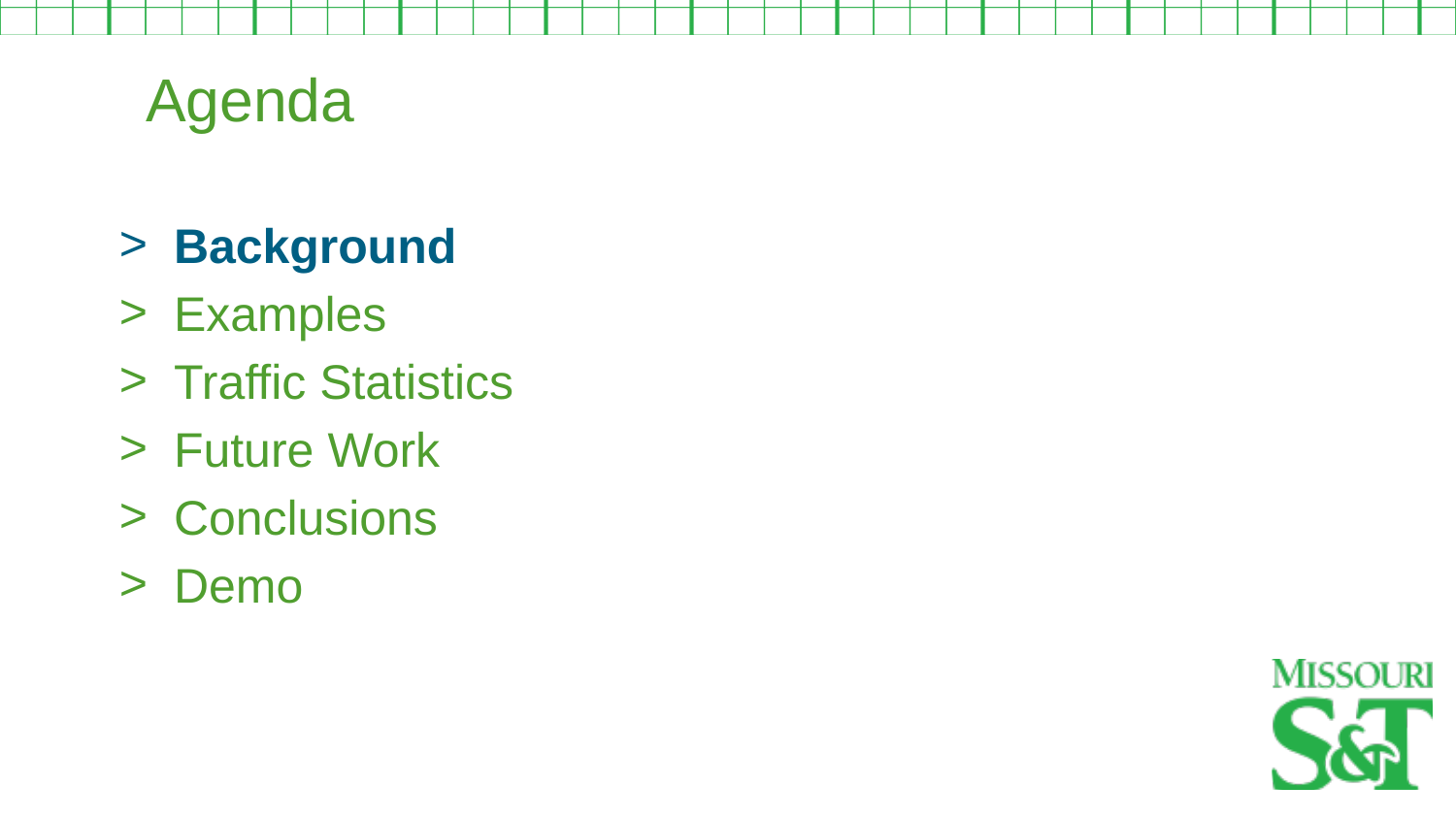

Agenda
Background
Examples
Traffic Statistics
Future Work
Conclusions
Demo